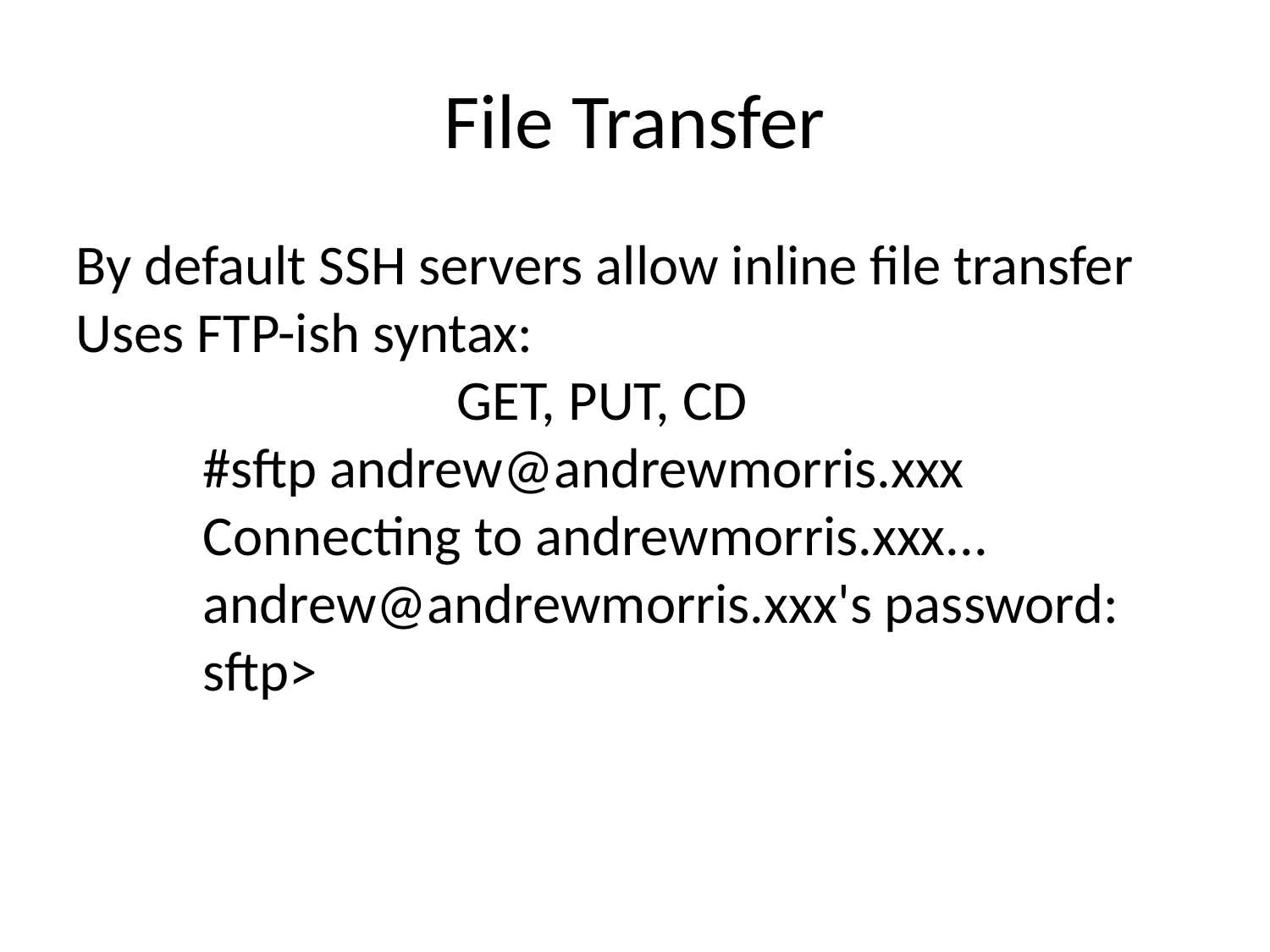

File Transfer
By default SSH servers allow inline file transfer
Uses FTP-ish syntax:
			GET, PUT, CD
	#sftp andrew@andrewmorris.xxx
	Connecting to andrewmorris.xxx...
	andrew@andrewmorris.xxx's password:
	sftp>